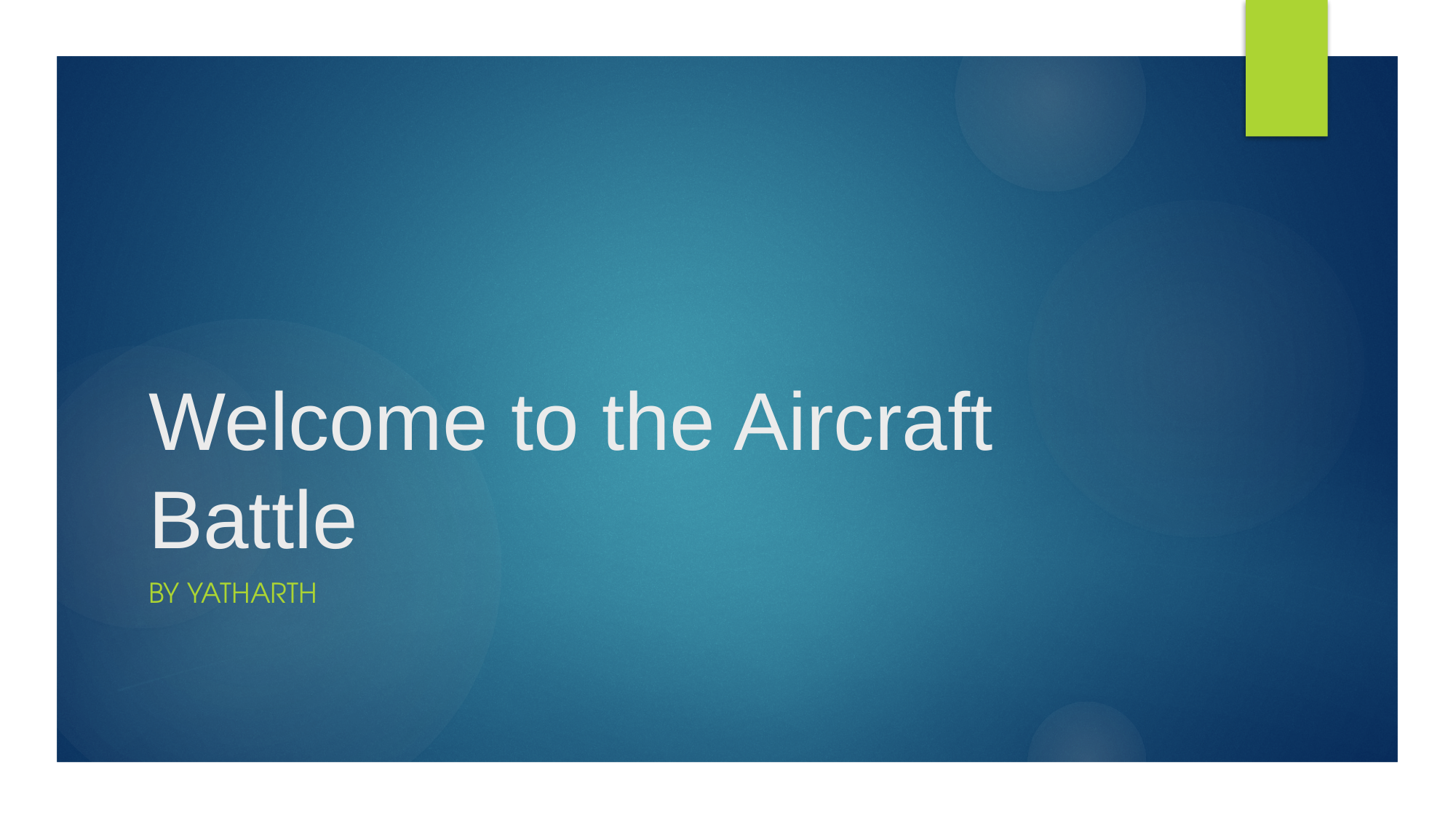

# Welcome to the Aircraft Battle
By Yatharth